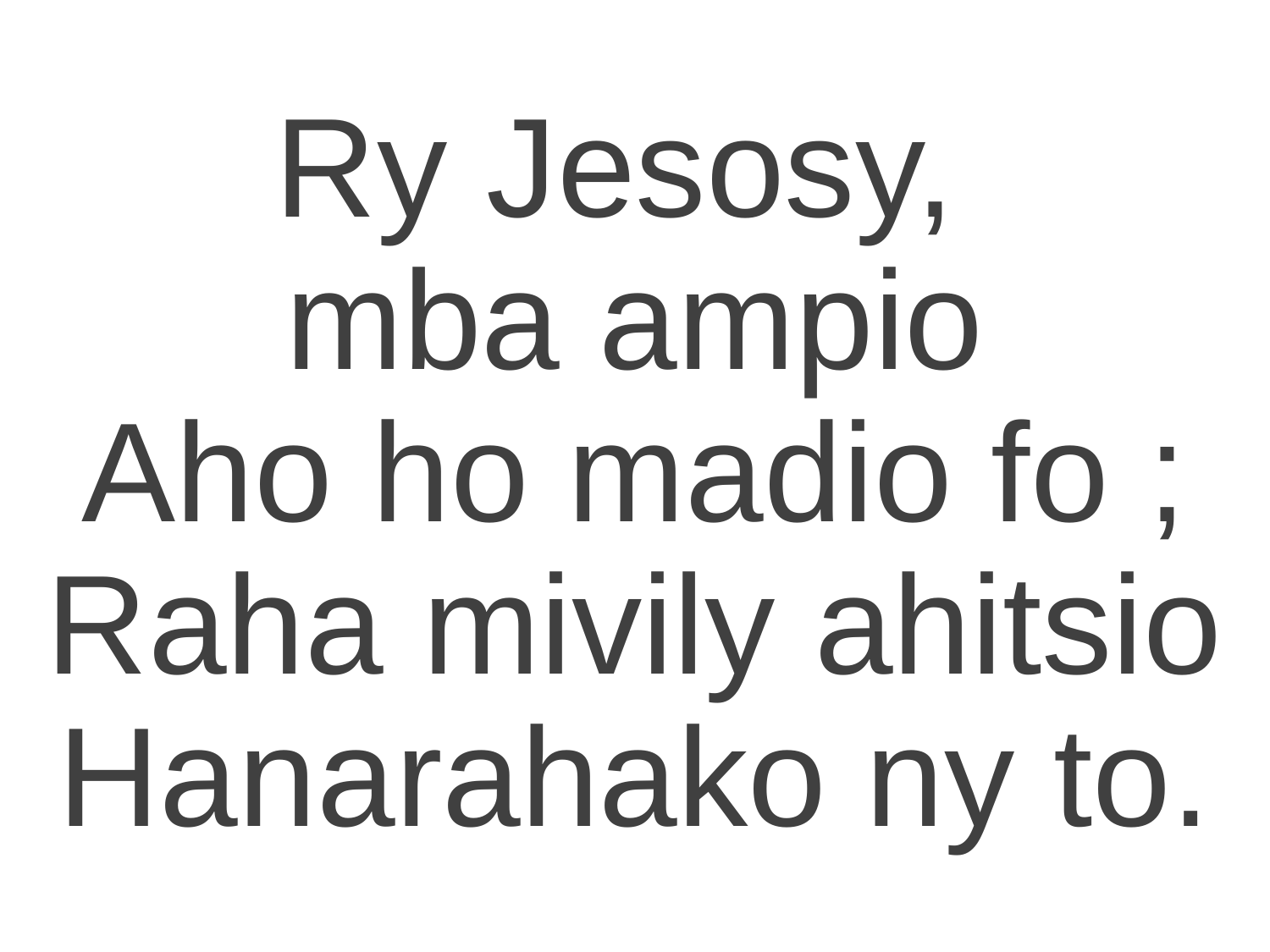

Ry Jesosy,
mba ampio
Aho ho madio fo ;
Raha mivily ahitsio
Hanarahako ny to.